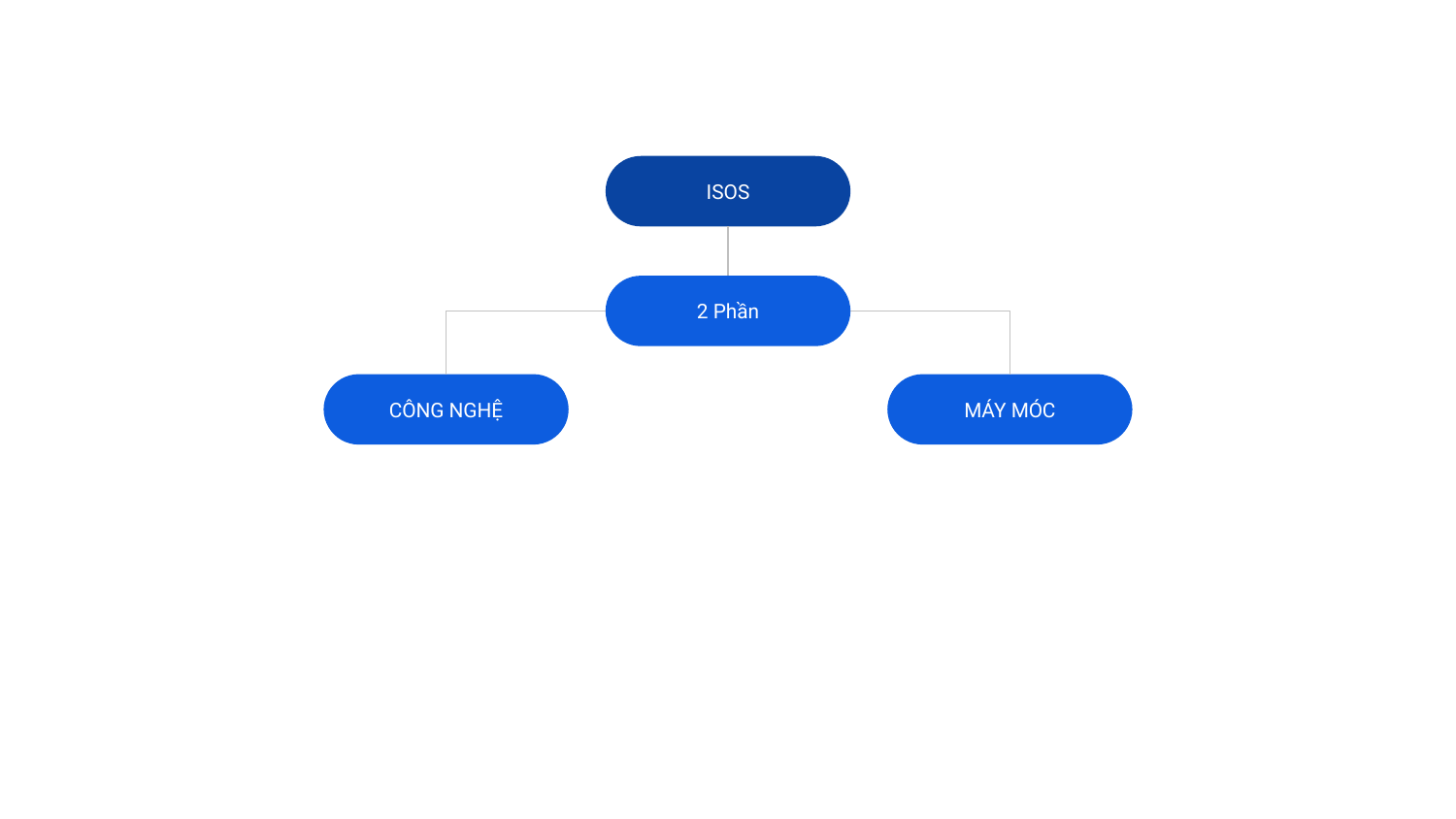

ISOS
2 Phần
CÔNG NGHỆ
MÁY MÓC